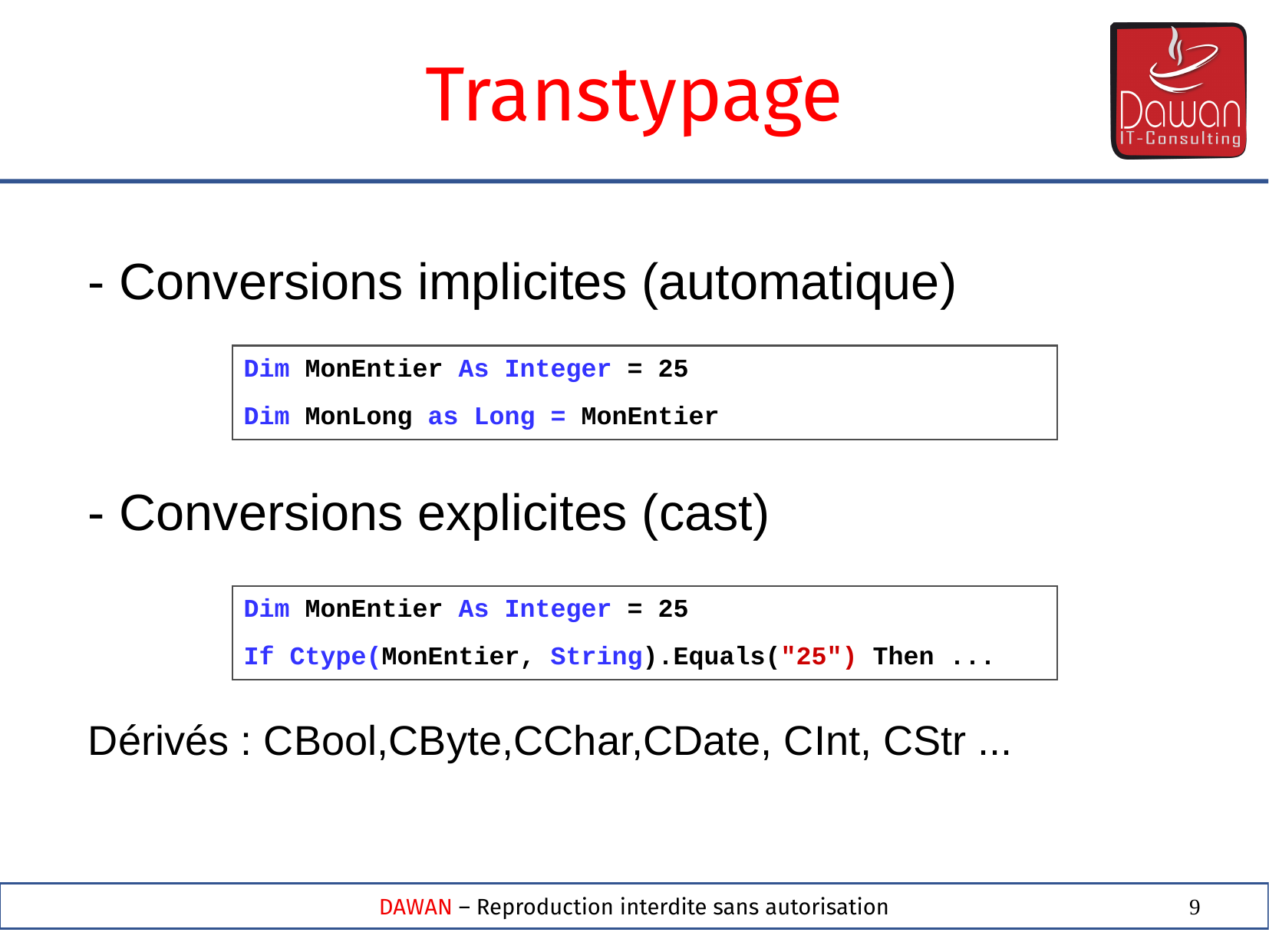

Transtypage
- Conversions implicites (automatique)

- Conversions explicites (cast)

Dérivés : CBool,CByte,CChar,CDate, CInt, CStr ...

Dim MonEntier As Integer = 25
Dim MonLong as Long = MonEntier
Dim MonEntier As Integer = 25
If Ctype(MonEntier, String).Equals("25") Then ...
9